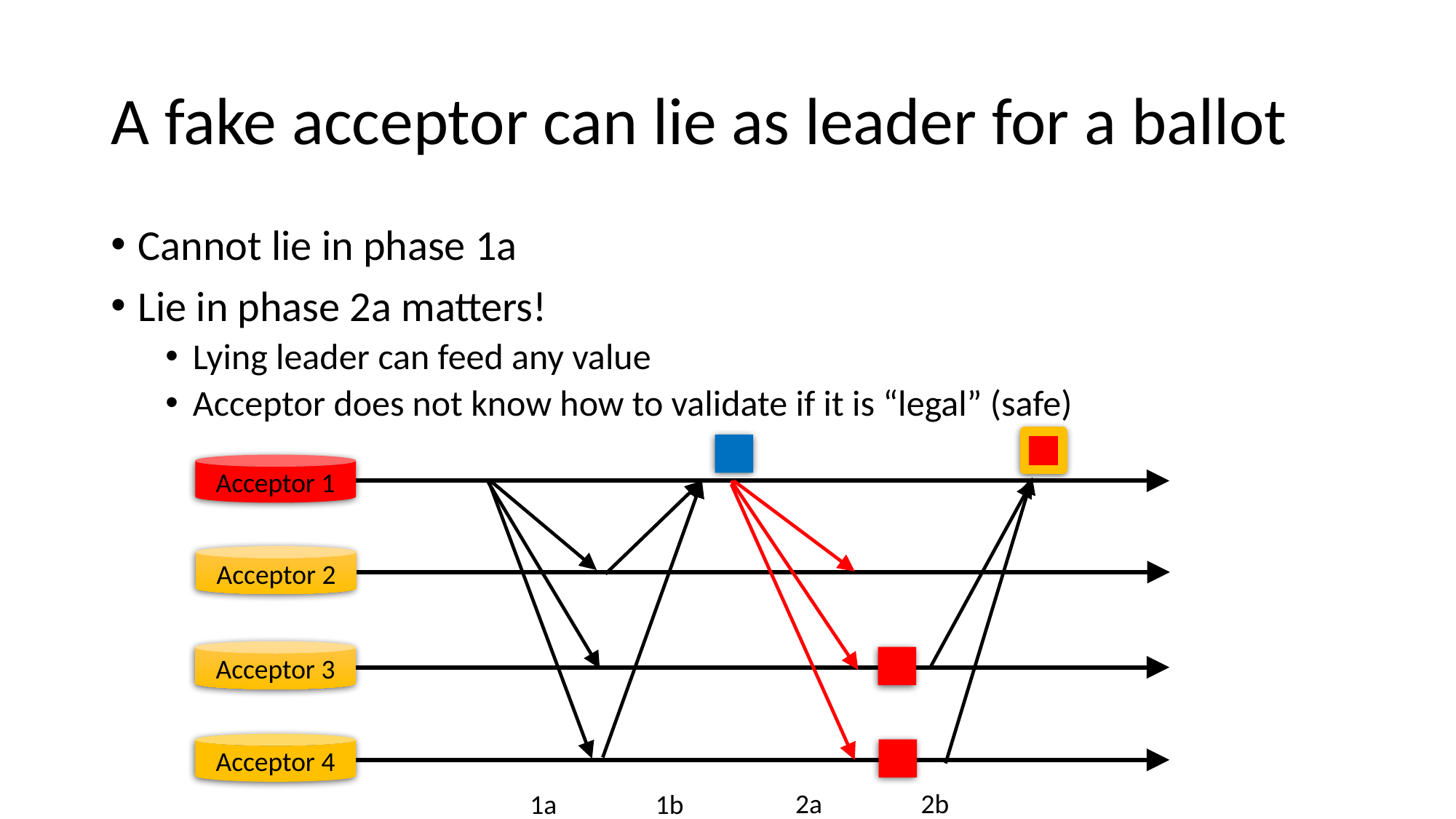

# A fake acceptor can lie as leader for a ballot
Cannot lie in phase 1a
Lie in phase 2a matters!
Lying leader can feed any value
Acceptor does not know how to validate if it is “legal” (safe)

Acceptor 1
Acceptor 2
Acceptor 3

Acceptor 4

2a                2b
1a                1b